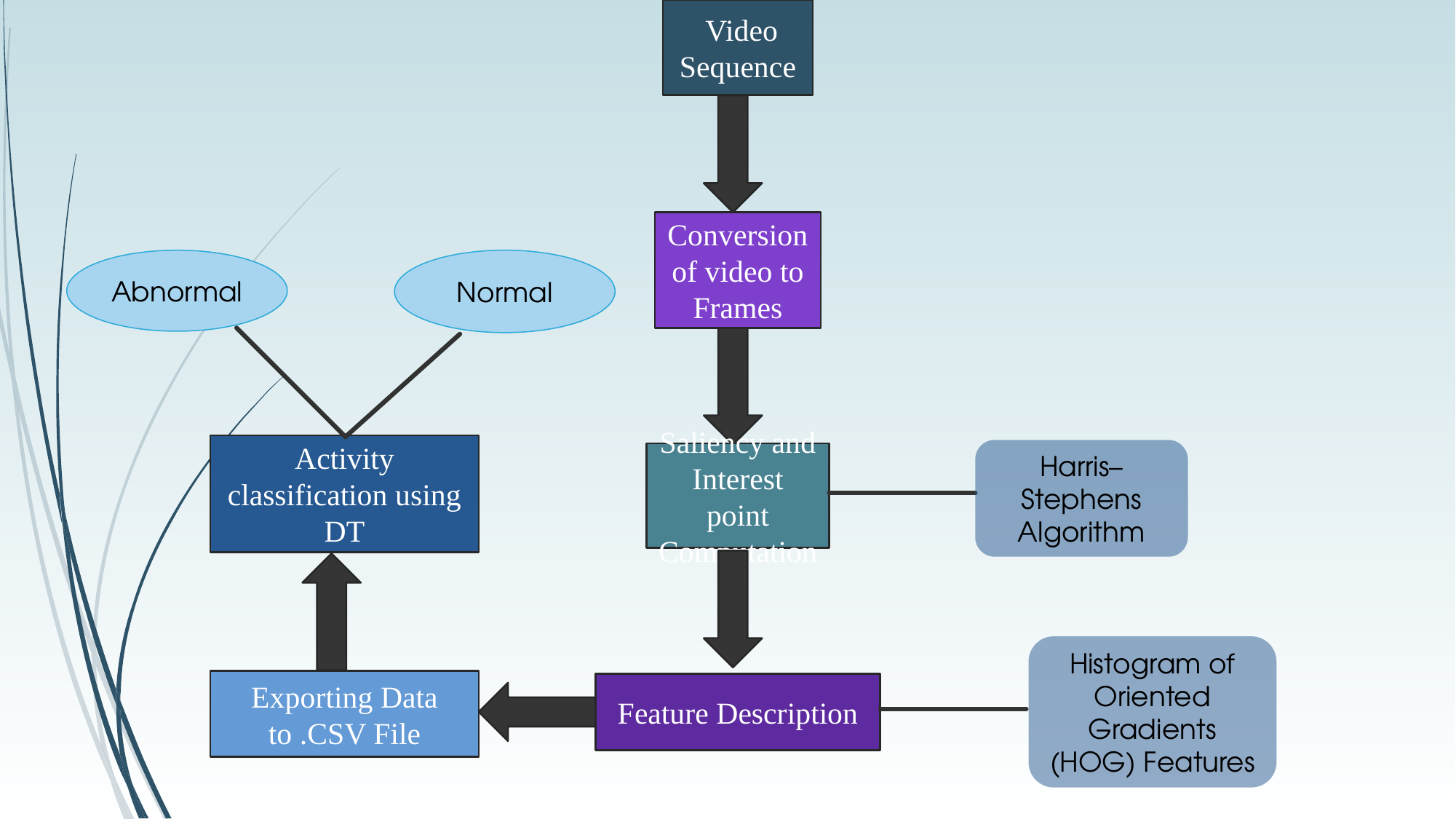

Video Sequence

Conversion of video to Frames
Abnormal
Normal

Activity classification using DT
Harris–Stephens Algorithm
Saliency and Interest point Computation

Histogram of Oriented Gradients (HOG) Features
Exporting Data to .CSV File
Feature Description